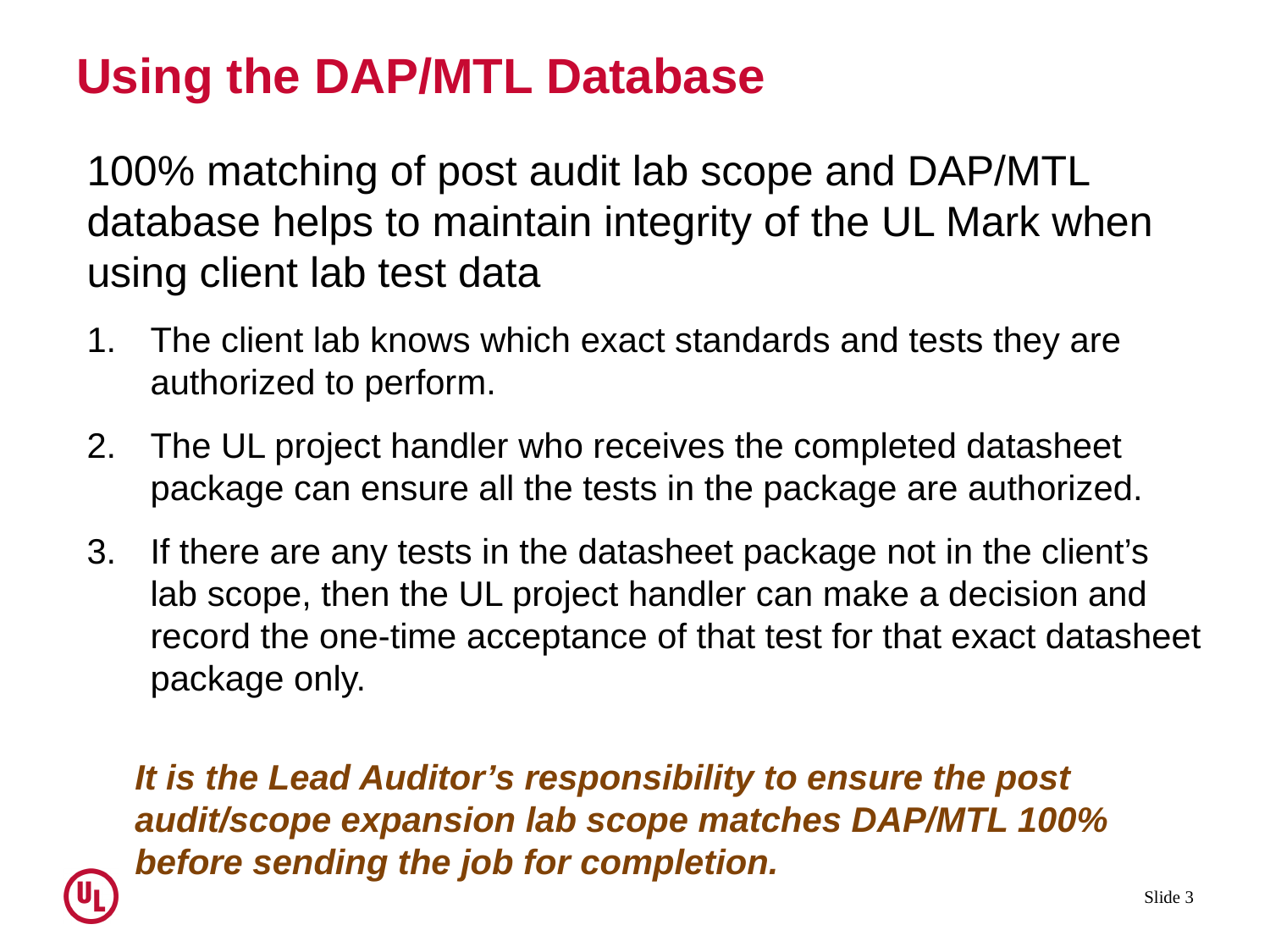

# Using the DAP/MTL Database
100% matching of post audit lab scope and DAP/MTL database helps to maintain integrity of the UL Mark when using client lab test data
The client lab knows which exact standards and tests they are authorized to perform.
The UL project handler who receives the completed datasheet package can ensure all the tests in the package are authorized.
If there are any tests in the datasheet package not in the client’s lab scope, then the UL project handler can make a decision and record the one-time acceptance of that test for that exact datasheet package only.

It is the Lead Auditor’s responsibility to ensure the post audit/scope expansion lab scope matches DAP/MTL 100% before sending the job for completion.

Slide 3